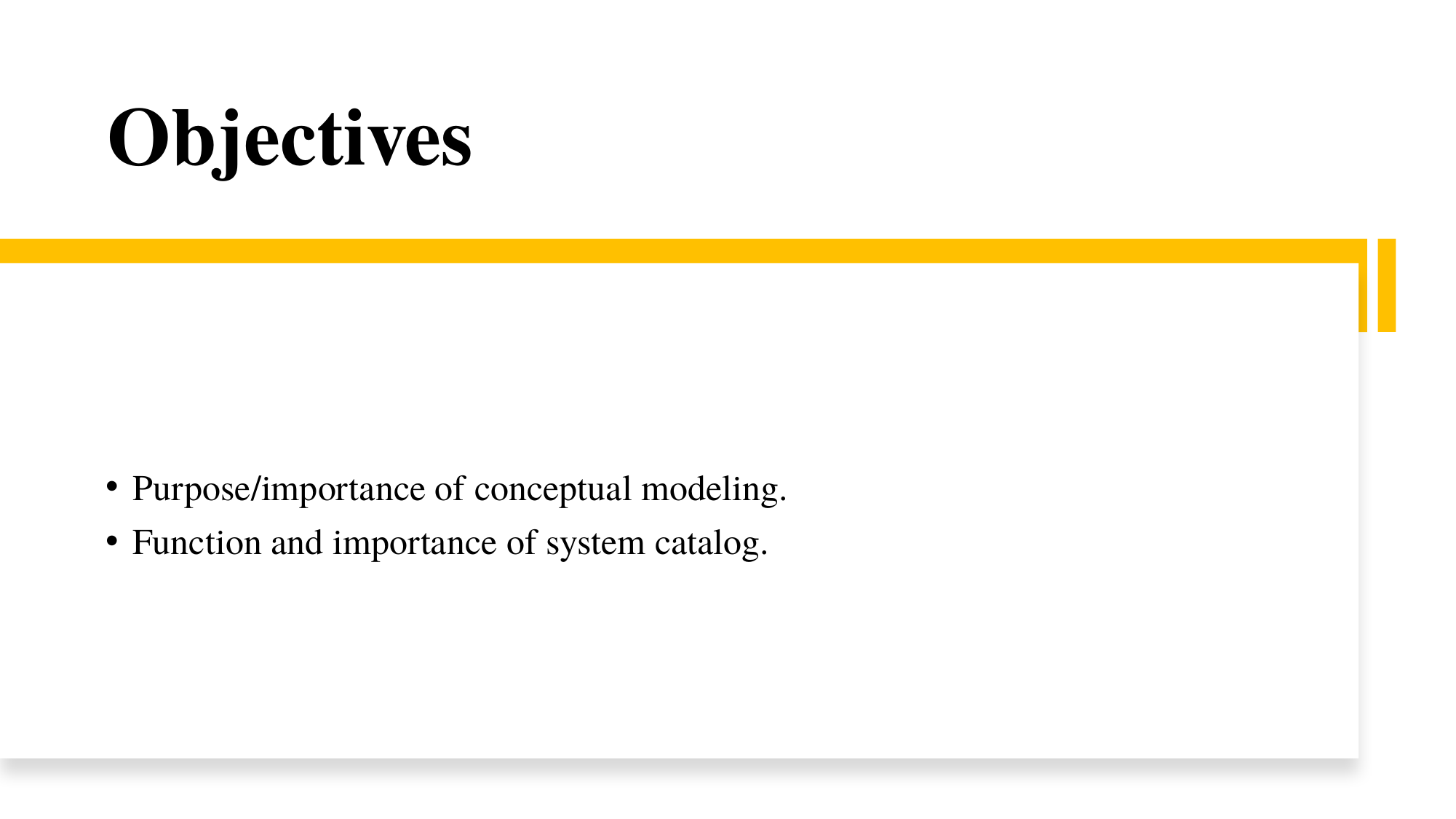

# Objectives

Purpose/importance of conceptual modeling.
Function and importance of system catalog.